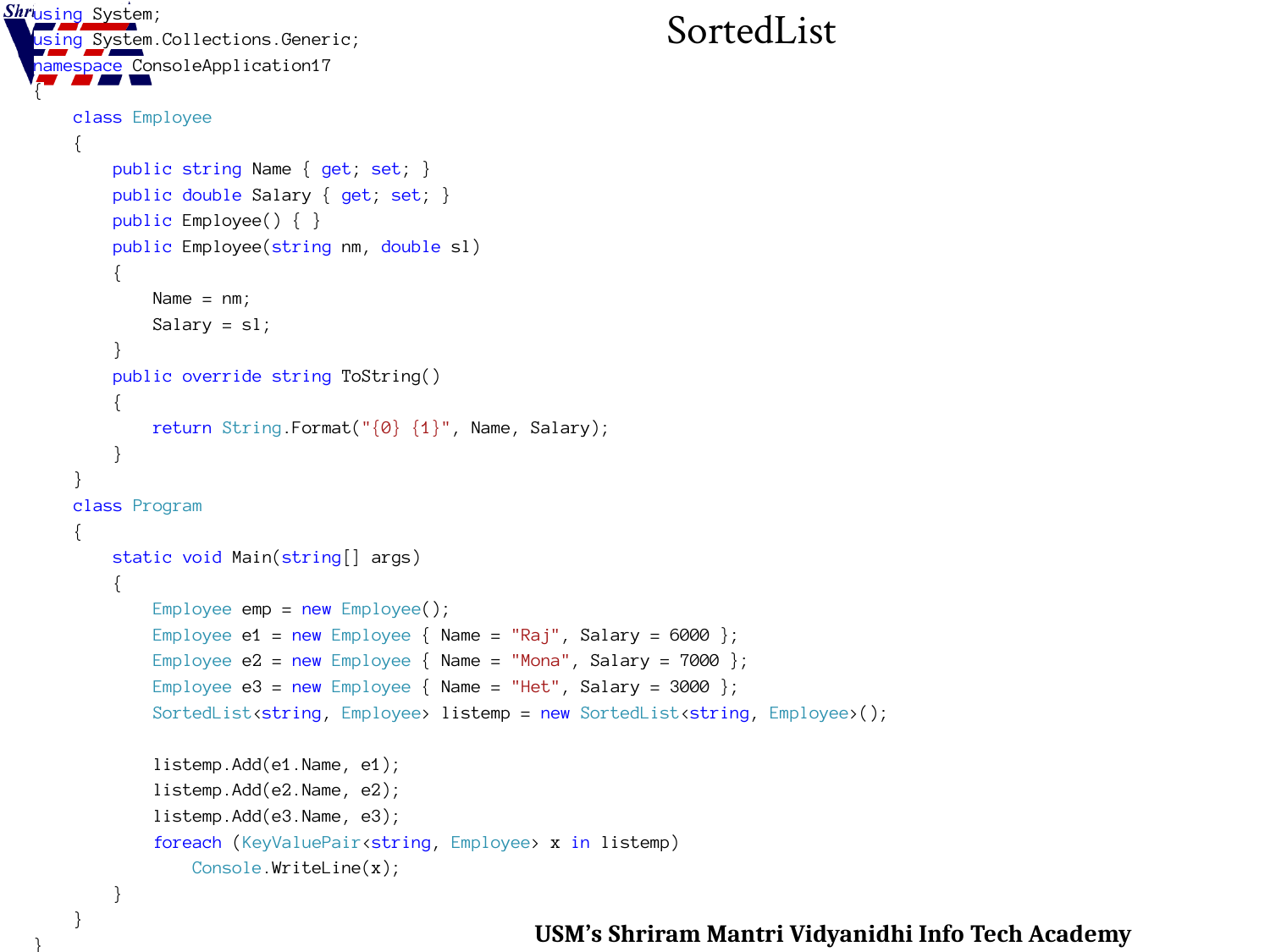

using System;
using System.Collections.Generic;
namespace ConsoleApplication17
{
    class Employee
    {
        public string Name { get; set; }
        public double Salary { get; set; }
        public Employee() { }
        public Employee(string nm, double sl)
        {
            Name = nm;
            Salary = sl;
        }
        public override string ToString()
        {
            return String.Format("{0} {1}", Name, Salary);
        }
    }
    class Program
    {
        static void Main(string[] args)
        {
            Employee emp = new Employee();
            Employee e1 = new Employee { Name = "Raj", Salary = 6000 };
            Employee e2 = new Employee { Name = "Mona", Salary = 7000 };
            Employee e3 = new Employee { Name = "Het", Salary = 3000 };
            SortedList<string, Employee> listemp = new SortedList<string, Employee>();

            listemp.Add(e1.Name, e1);
            listemp.Add(e2.Name, e2);
            listemp.Add(e3.Name, e3);
            foreach (KeyValuePair<string, Employee> x in listemp)
                Console.WriteLine(x);
        }
    }
}

# SortedList